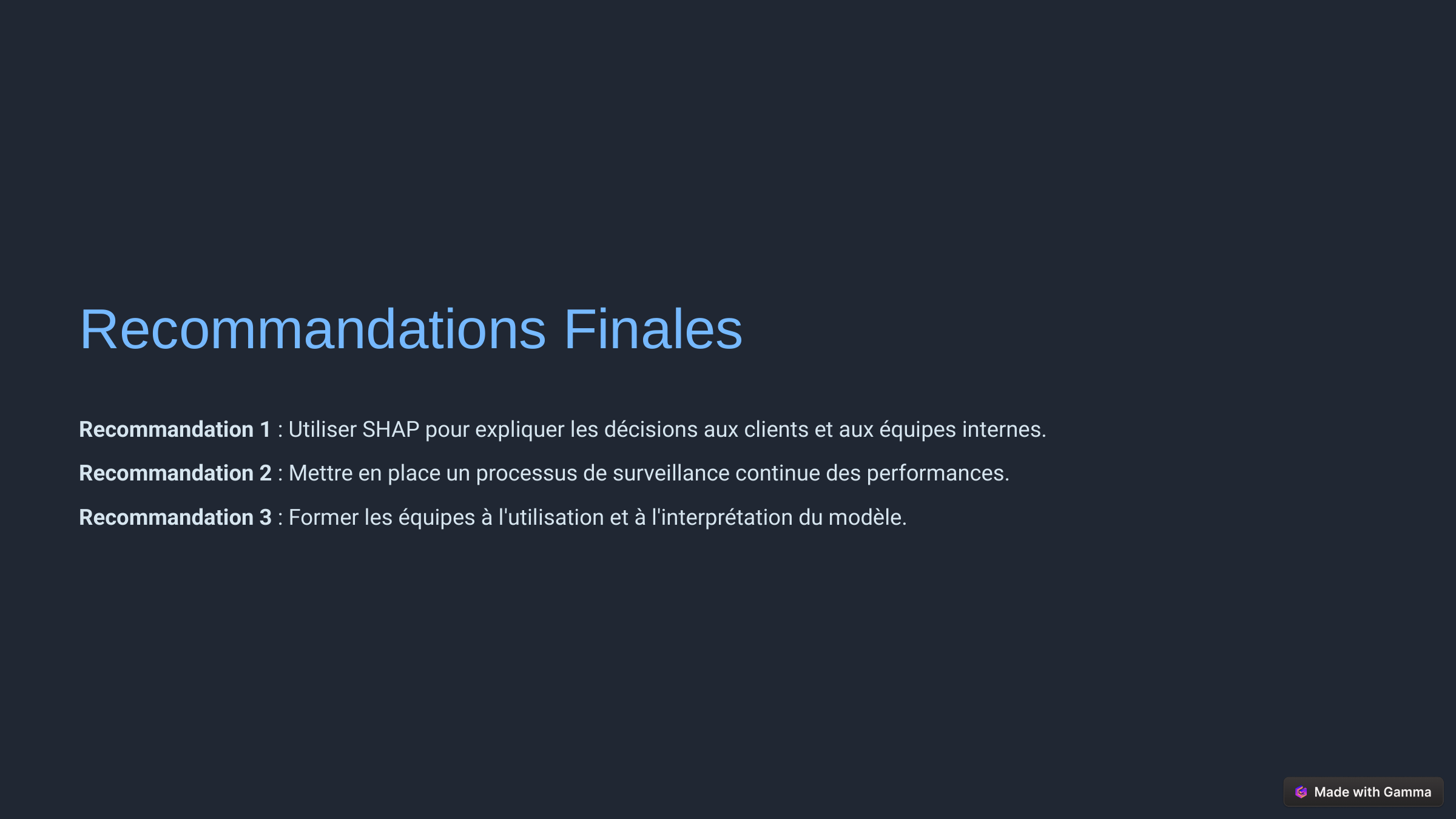

Recommandations Finales
Recommandation 1 : Utiliser SHAP pour expliquer les décisions aux clients et aux équipes internes.
Recommandation 2 : Mettre en place un processus de surveillance continue des performances.
Recommandation 3 : Former les équipes à l'utilisation et à l'interprétation du modèle.